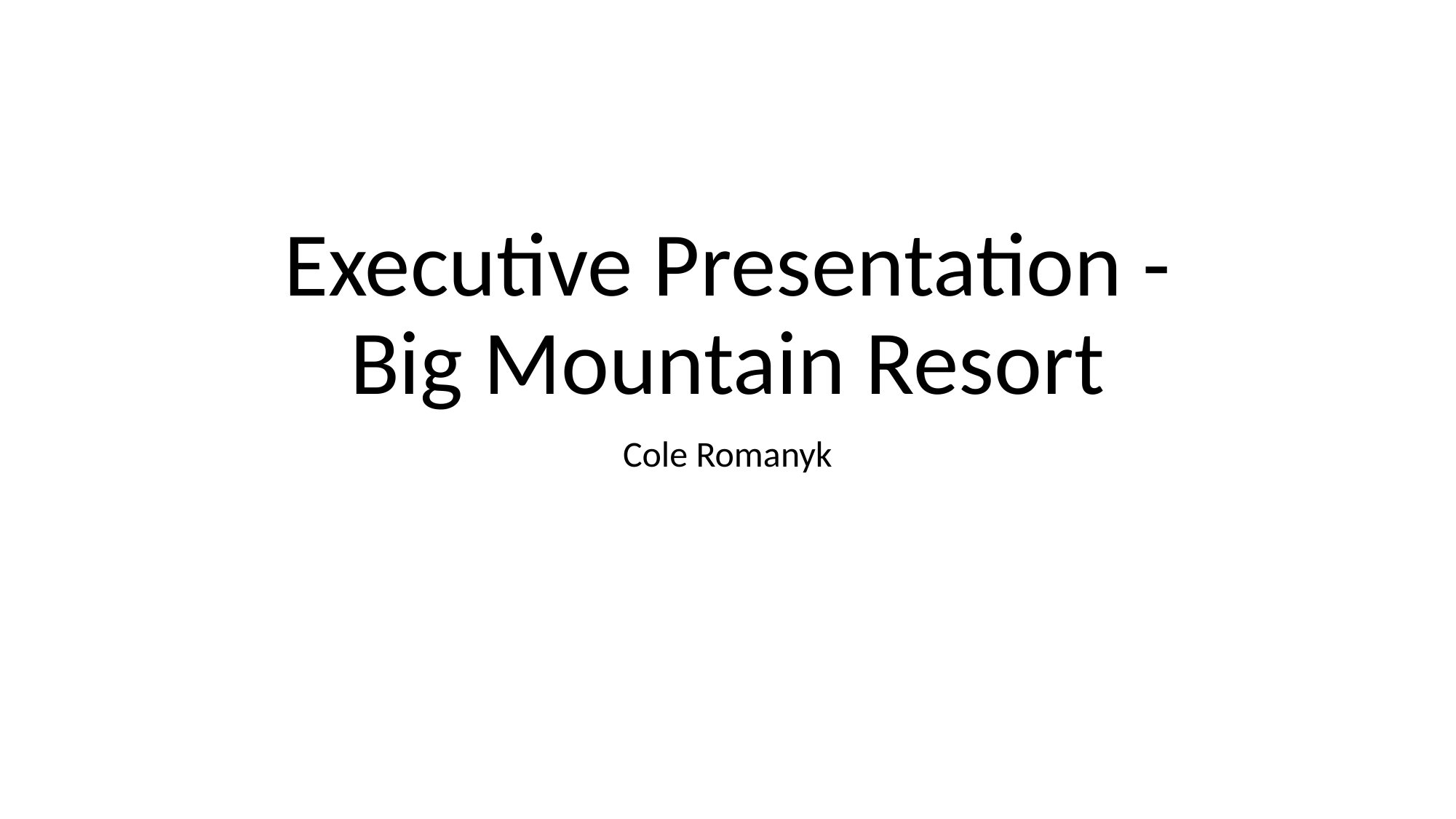

# Executive Presentation - Big Mountain Resort
Cole Romanyk